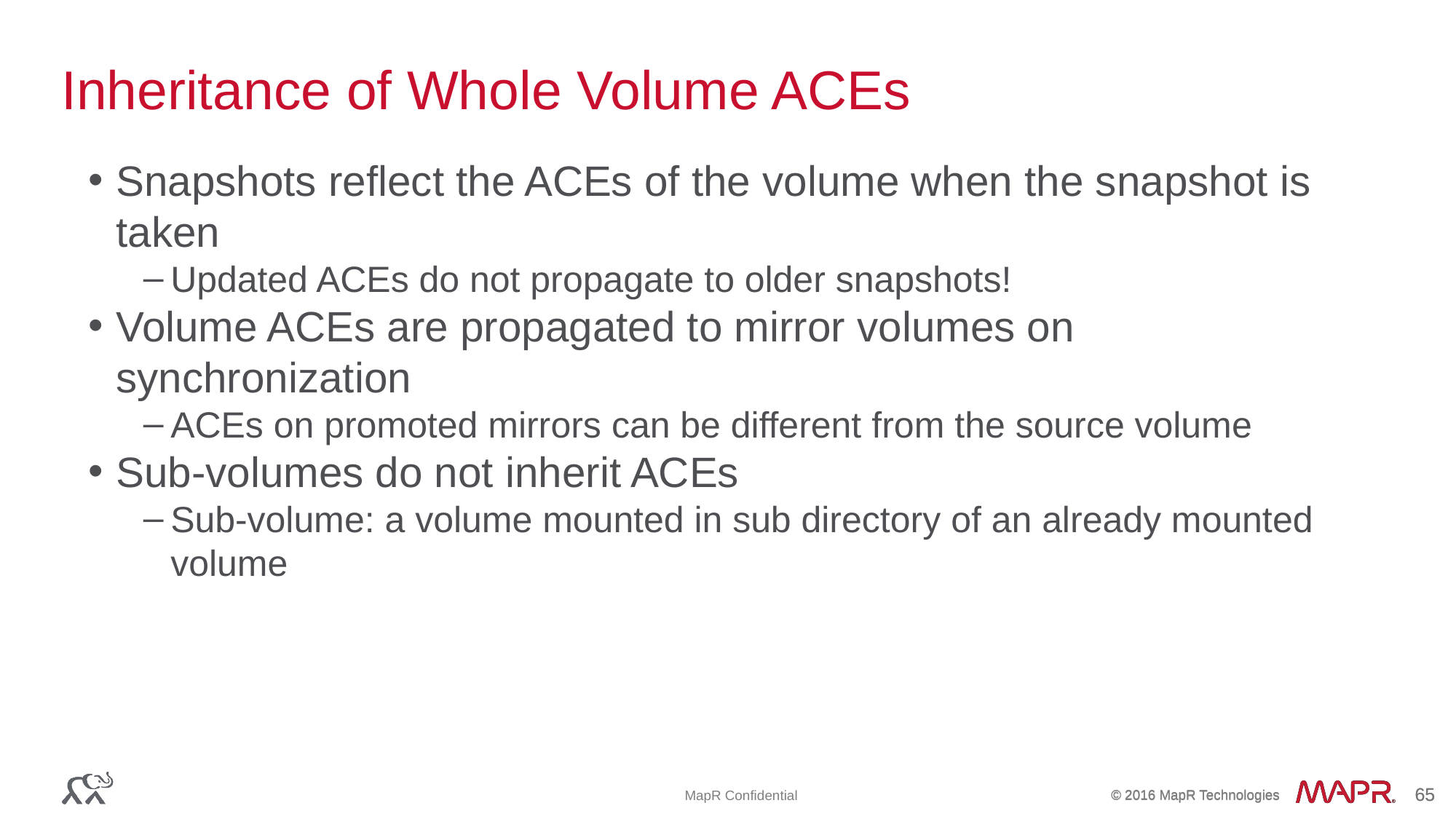

# Inheritance of Whole Volume ACEs
Snapshots reflect the ACEs of the volume when the snapshot is taken
Updated ACEs do not propagate to older snapshots!
Volume ACEs are propagated to mirror volumes on synchronization
ACEs on promoted mirrors can be different from the source volume
Sub-volumes do not inherit ACEs
Sub-volume: a volume mounted in sub directory of an already mounted volume